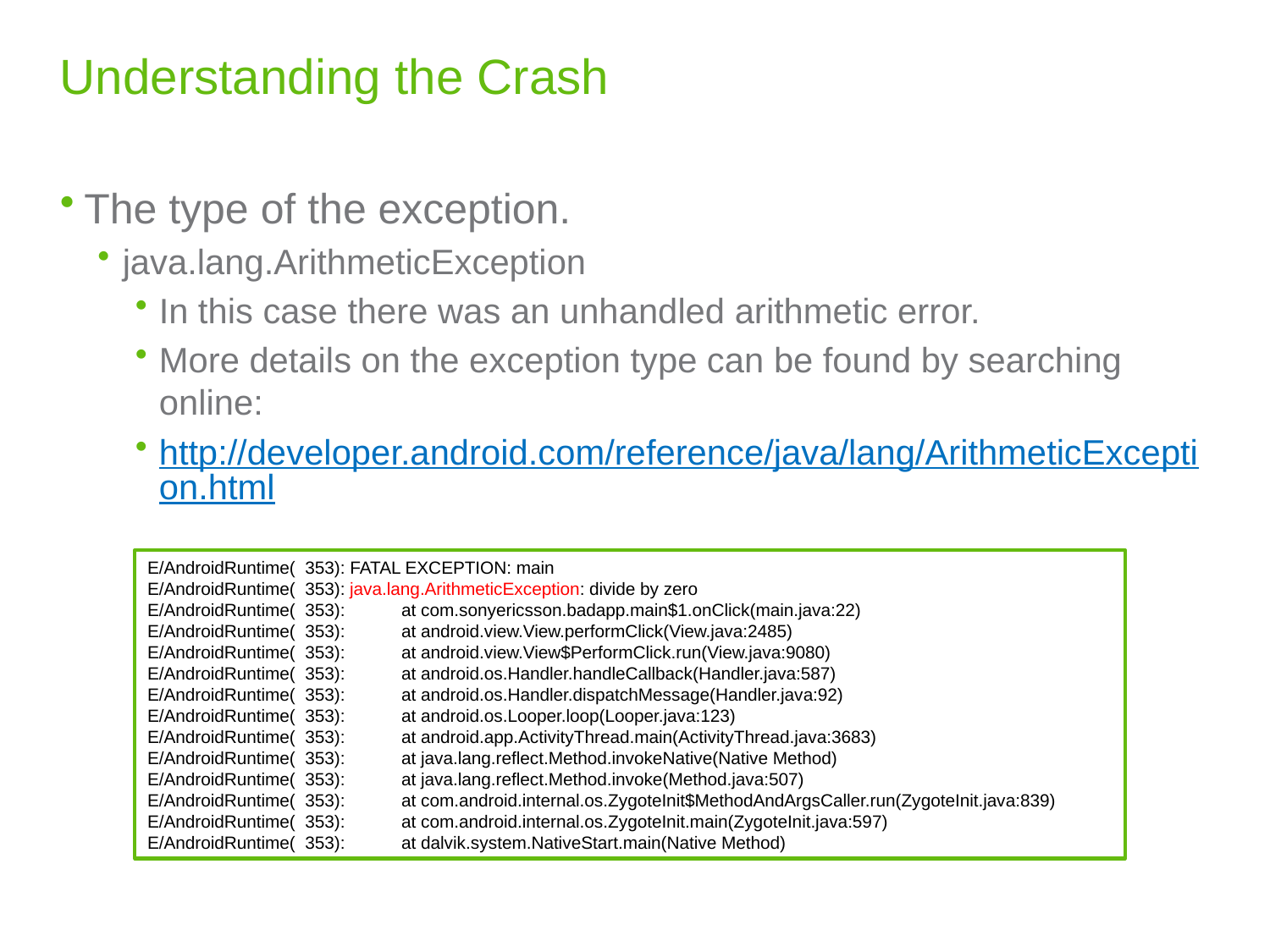

# Understanding the Crash
The type of the exception.
java.lang.ArithmeticException
In this case there was an unhandled arithmetic error.
More details on the exception type can be found by searching online:
http://developer.android.com/reference/java/lang/ArithmeticException.html

E/AndroidRuntime(  353): FATAL EXCEPTION: main
E/AndroidRuntime(  353): java.lang.ArithmeticException: divide by zero
E/AndroidRuntime(  353): 	at com.sonyericsson.badapp.main$1.onClick(main.java:22)
E/AndroidRuntime(  353): 	at android.view.View.performClick(View.java:2485)
E/AndroidRuntime(  353): 	at android.view.View$PerformClick.run(View.java:9080)
E/AndroidRuntime(  353): 	at android.os.Handler.handleCallback(Handler.java:587)
E/AndroidRuntime(  353): 	at android.os.Handler.dispatchMessage(Handler.java:92)
E/AndroidRuntime(  353): 	at android.os.Looper.loop(Looper.java:123)
E/AndroidRuntime(  353): 	at android.app.ActivityThread.main(ActivityThread.java:3683)
E/AndroidRuntime(  353): 	at java.lang.reflect.Method.invokeNative(Native Method)
E/AndroidRuntime(  353): 	at java.lang.reflect.Method.invoke(Method.java:507)
E/AndroidRuntime(  353): 	at com.android.internal.os.ZygoteInit$MethodAndArgsCaller.run(ZygoteInit.java:839)
E/AndroidRuntime(  353): 	at com.android.internal.os.ZygoteInit.main(ZygoteInit.java:597)
E/AndroidRuntime(  353): 	at dalvik.system.NativeStart.main(Native Method)